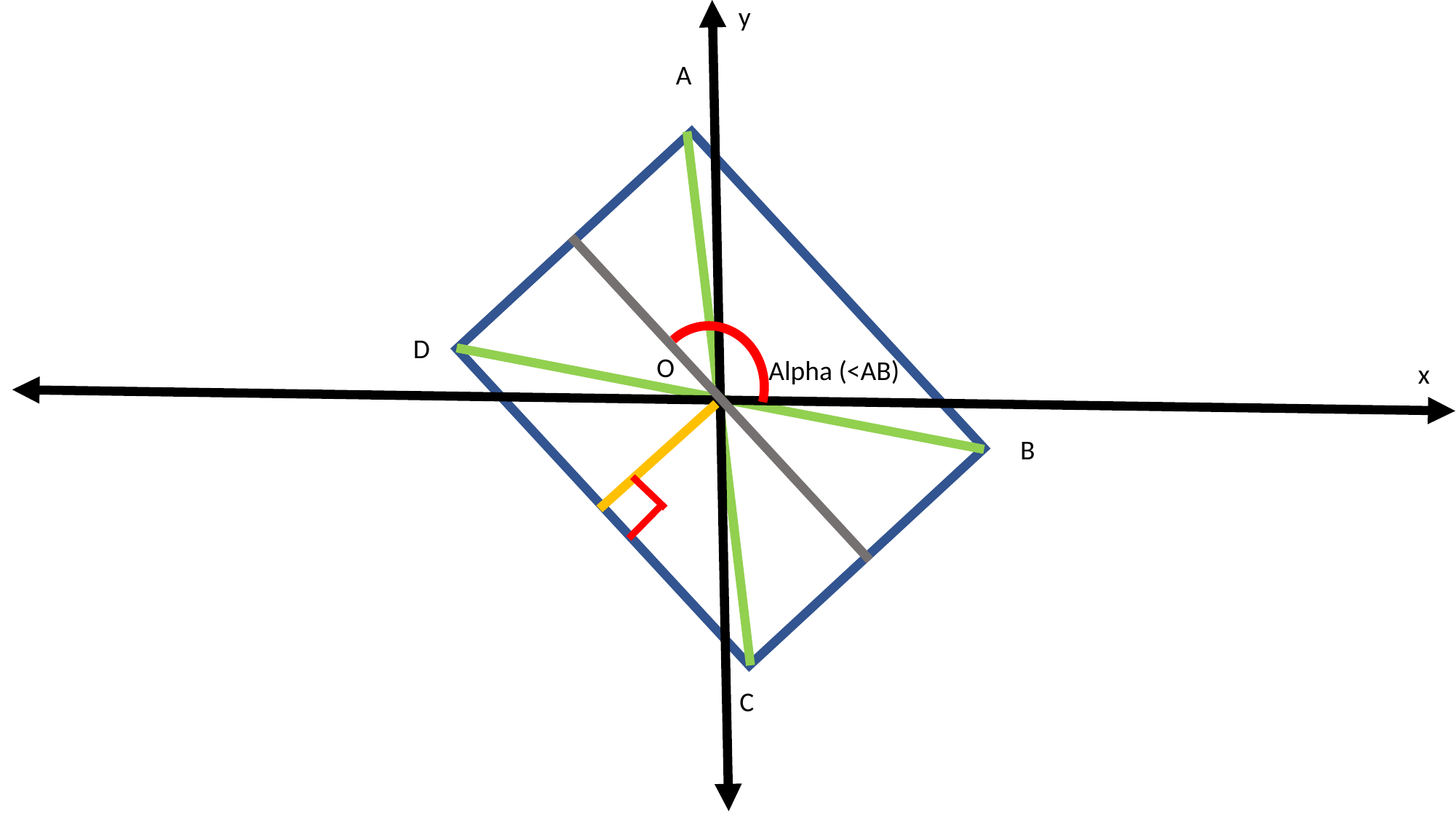

y
x
A

D
O
B
C

Alpha (<AB)